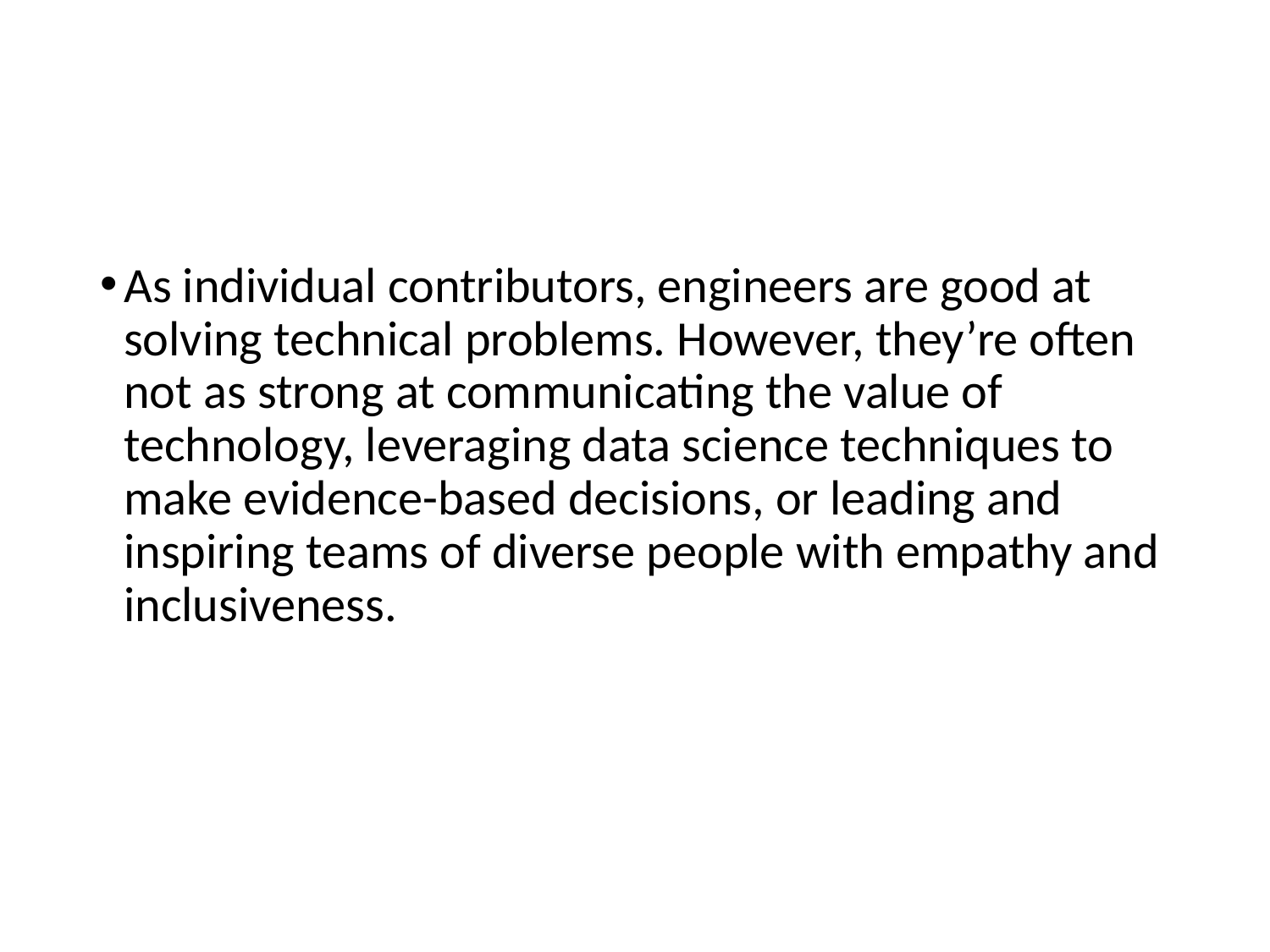

#
As individual contributors, engineers are good at solving technical problems. However, they’re often not as strong at communicating the value of technology, leveraging data science techniques to make evidence-based decisions, or leading and inspiring teams of diverse people with empathy and inclusiveness.